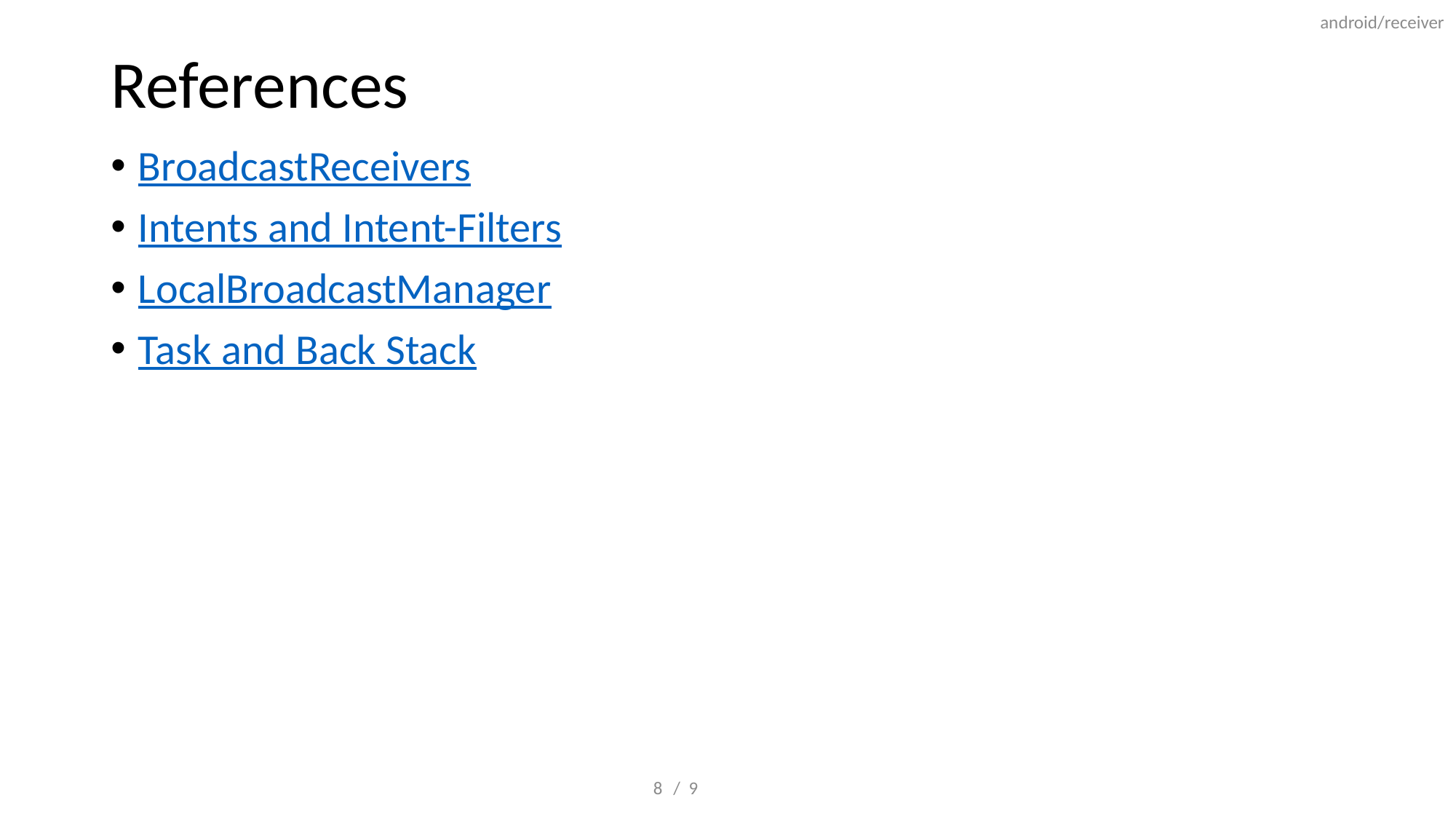

android/receiver
# References
BroadcastReceivers
Intents and Intent-Filters
LocalBroadcastManager
Task and Back Stack
8
/  9